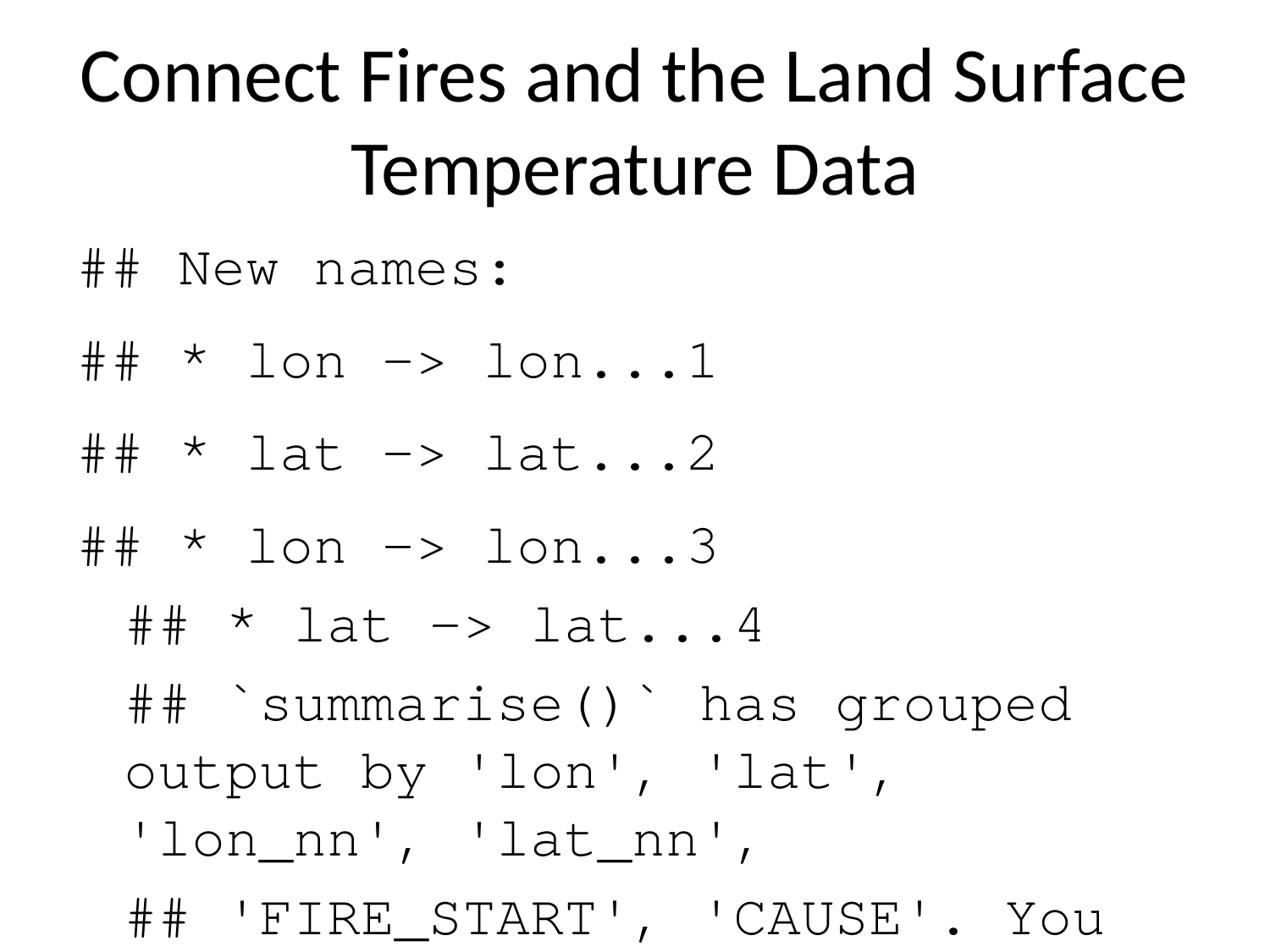

# Connect Fires and the Land Surface Temperature Data
## New names:
## * lon -> lon...1
## * lat -> lat...2
## * lon -> lon...3
## * lat -> lat...4
## `summarise()` has grouped output by 'lon', 'lat', 'lon_nn', 'lat_nn',
## 'FIRE_START', 'CAUSE'. You can override using the `.groups` argument.